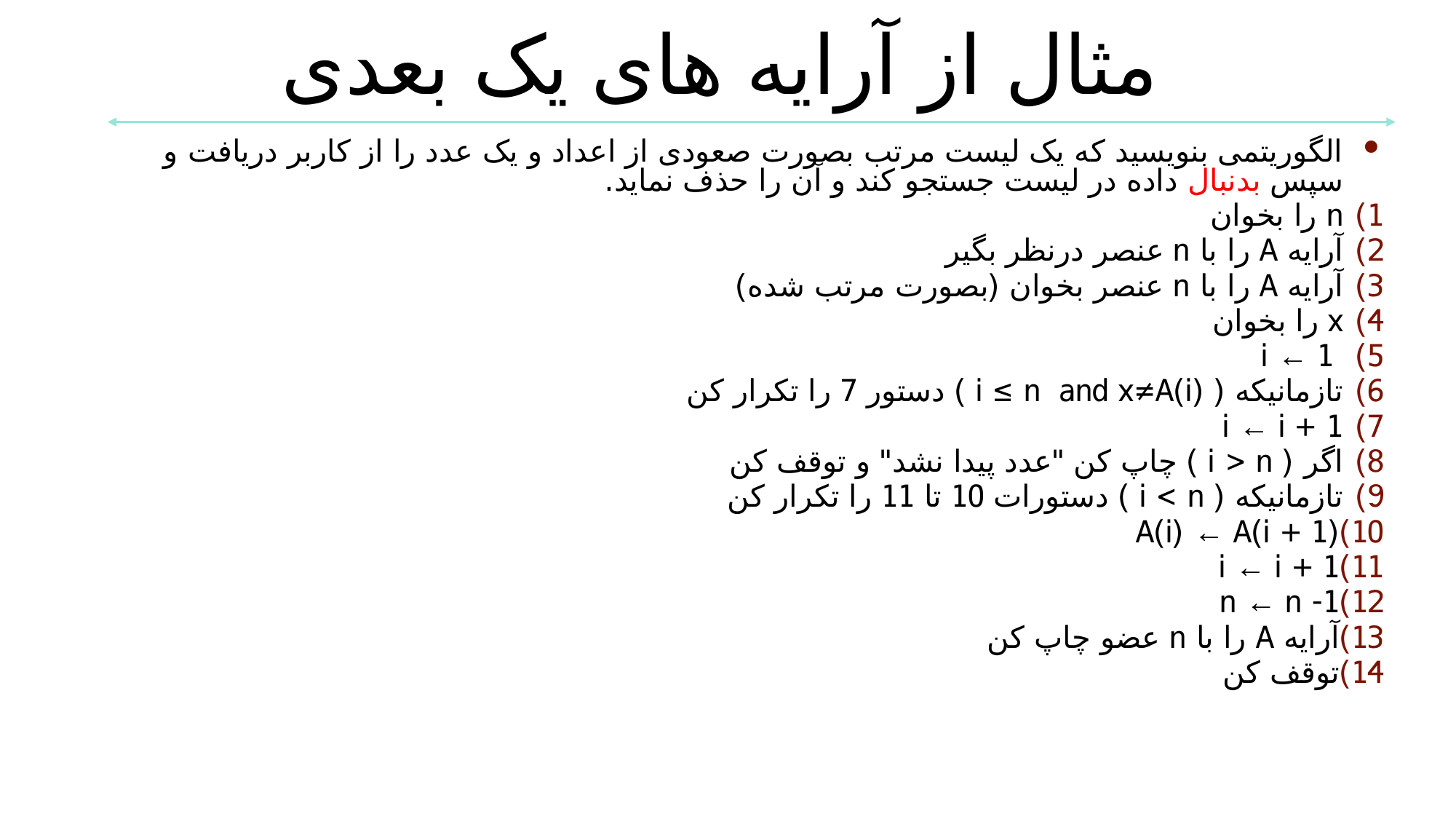

مثال از آرایه های یک بعدی
الگوریتمی بنویسید که یک لیست مرتب بصورت صعودی از اعداد و یک عدد را از کاربر دریافت و سپس بدنبال داده در لیست جستجو کند و آن را حذف نماید.
n را بخوان
آرایه A را با n عنصر درنظر بگیر
آرایه A را با n عنصر بخوان (بصورت مرتب شده)
x را بخوان
 i ← 1
تازمانیکه ( i ≤ n  and x≠A(i) ) دستور 7 را تکرار کن
i ← i + 1
اگر ( i > n ) چاپ کن "عدد پیدا نشد" و توقف کن
تازمانیکه ( i < n ) دستورات 10 تا 11 را تکرار کن
A(i) ← A(i + 1)
i ← i + 1
n ← n -1
آرایه A را با n عضو چاپ کن
توقف کن